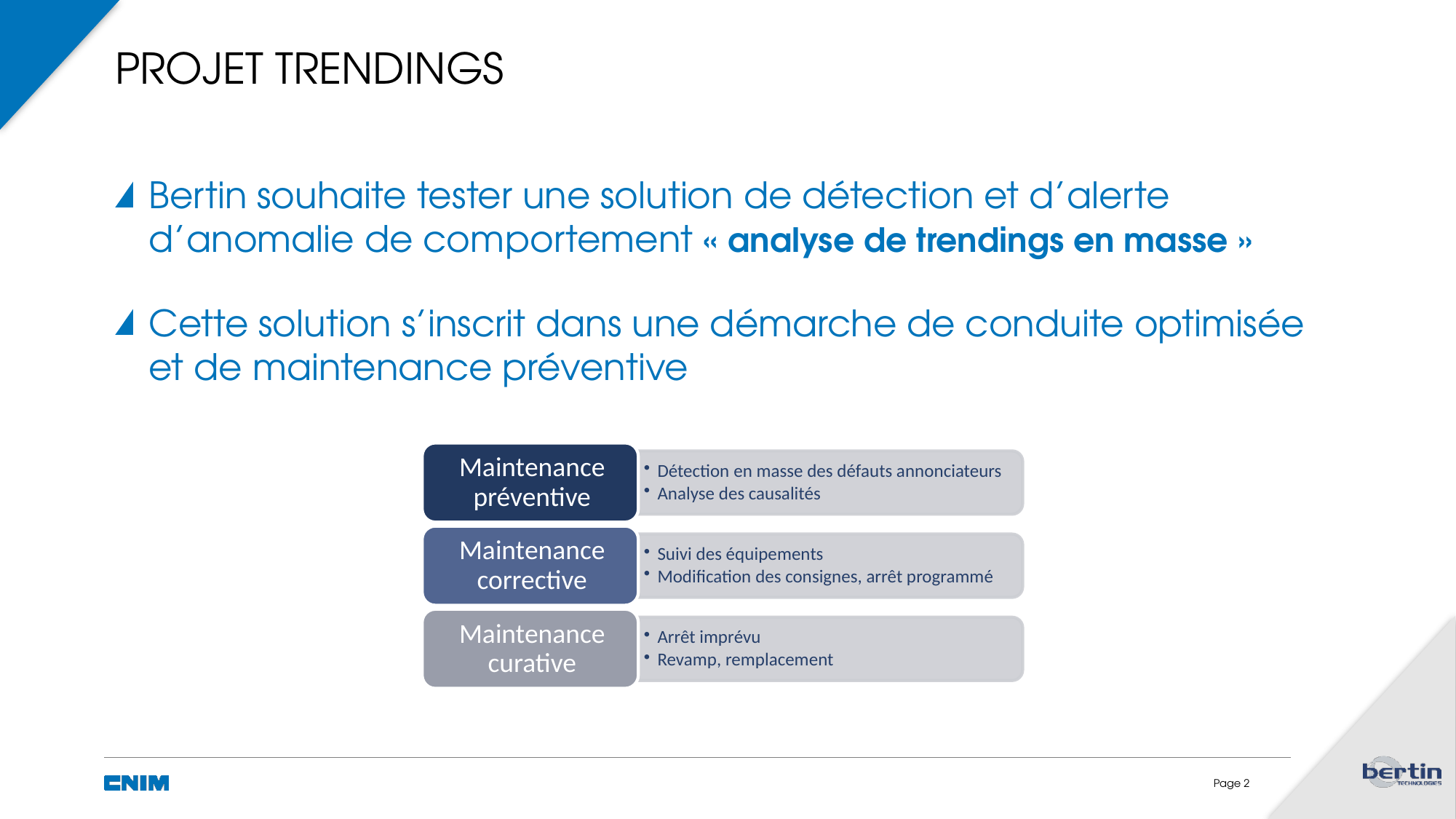

# Projet Trendings
Bertin souhaite tester une solution de détection et d’alerte d’anomalie de comportement « analyse de trendings en masse »
Cette solution s’inscrit dans une démarche de conduite optimisée et de maintenance préventive

Détection en masse des défauts annonciateurs
Analyse des causalités
Maintenance préventive
Suivi des équipements
Modification des consignes, arrêt programmé
Maintenance corrective
Arrêt imprévu
Revamp, remplacement
Maintenance curative